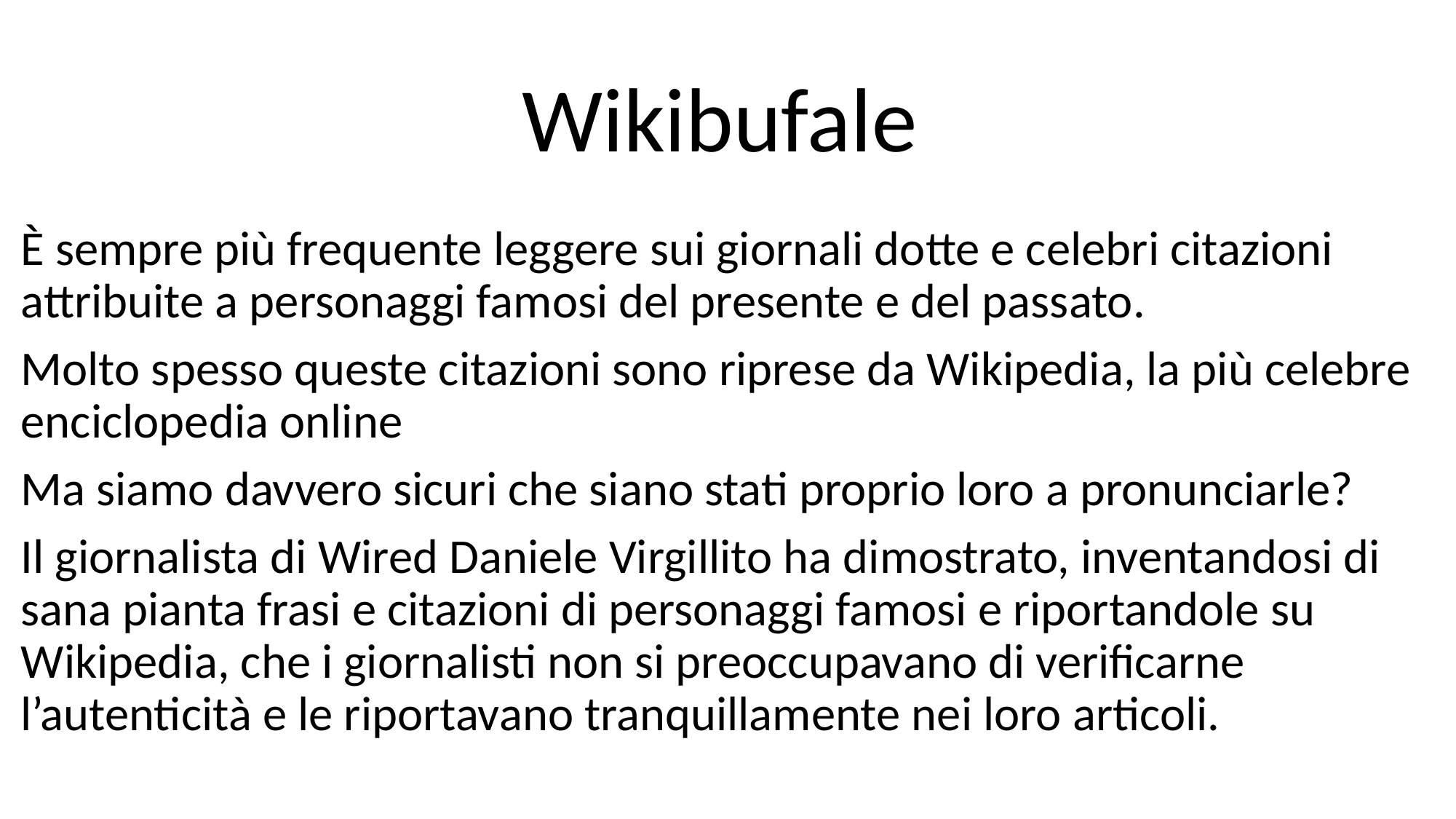

# Wikibufale
È sempre più frequente leggere sui giornali dotte e celebri citazioni attribuite a personaggi famosi del presente e del passato.
Molto spesso queste citazioni sono riprese da Wikipedia, la più celebre enciclopedia online
Ma siamo davvero sicuri che siano stati proprio loro a pronunciarle?
Il giornalista di Wired Daniele Virgillito ha dimostrato, inventandosi di sana pianta frasi e citazioni di personaggi famosi e riportandole su Wikipedia, che i giornalisti non si preoccupavano di verificarne l’autenticità e le riportavano tranquillamente nei loro articoli.